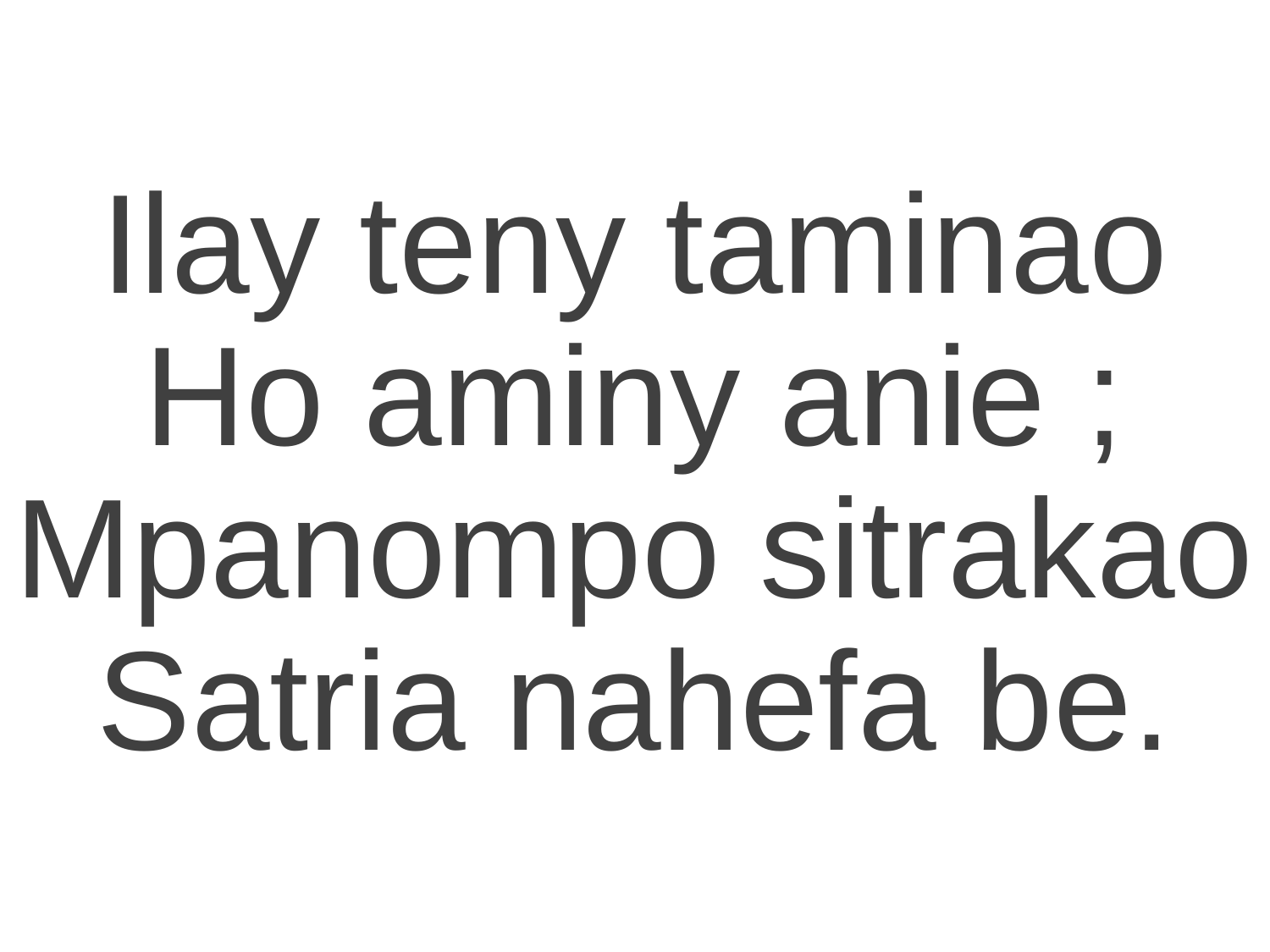

Ilay teny taminao
Ho aminy anie ;
Mpanompo sitrakao
Satria nahefa be.